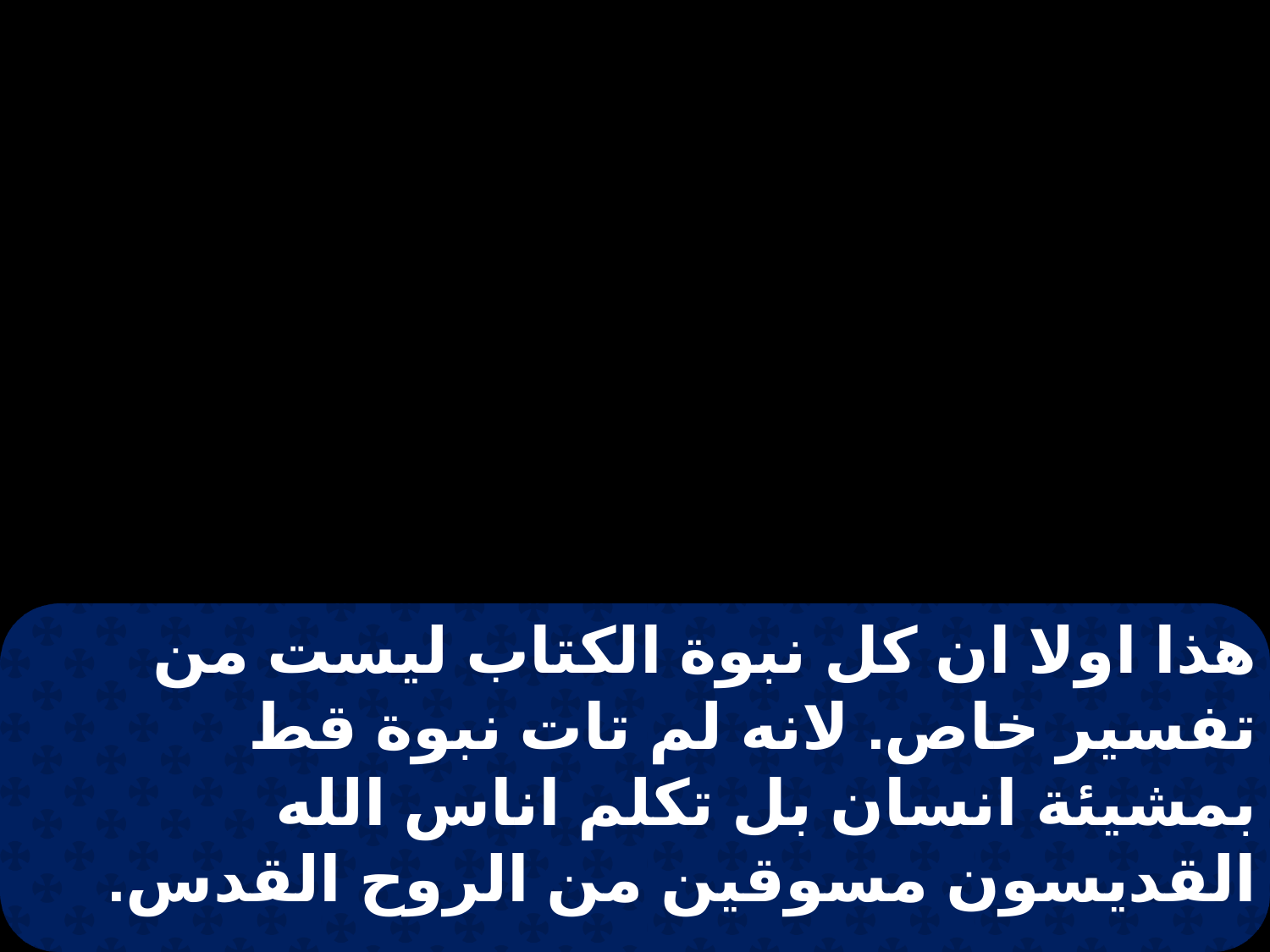

هذا اولا ان كل نبوة الكتاب ليست من تفسير خاص. لانه لم تات نبوة قط بمشيئة انسان بل تكلم اناس الله القديسون مسوقين من الروح القدس.